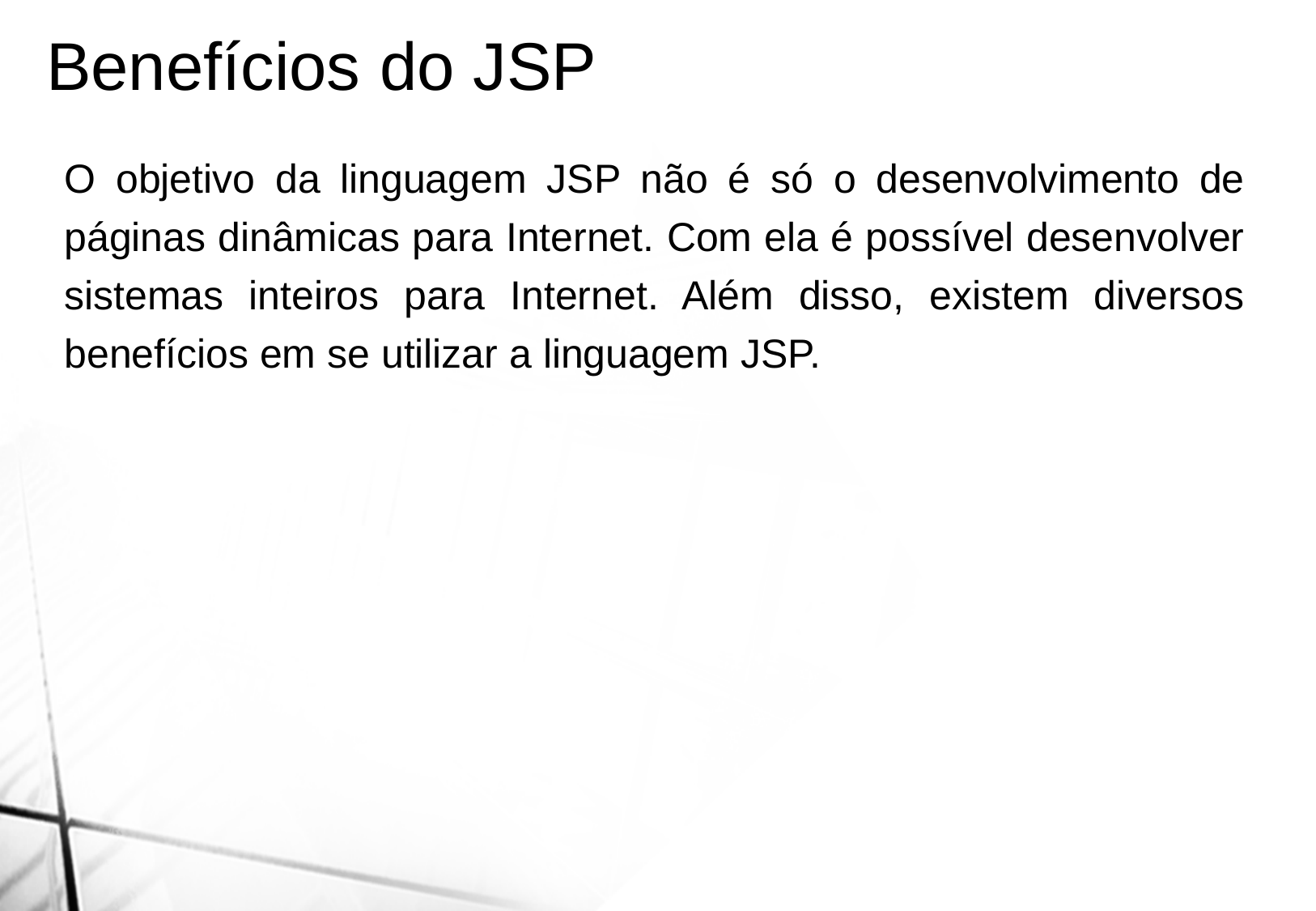

Benefícios do JSP
O objetivo da linguagem JSP não é só o desenvolvimento de páginas dinâmicas para Internet. Com ela é possível desenvolver sistemas inteiros para Internet. Além disso, existem diversos benefícios em se utilizar a linguagem JSP.